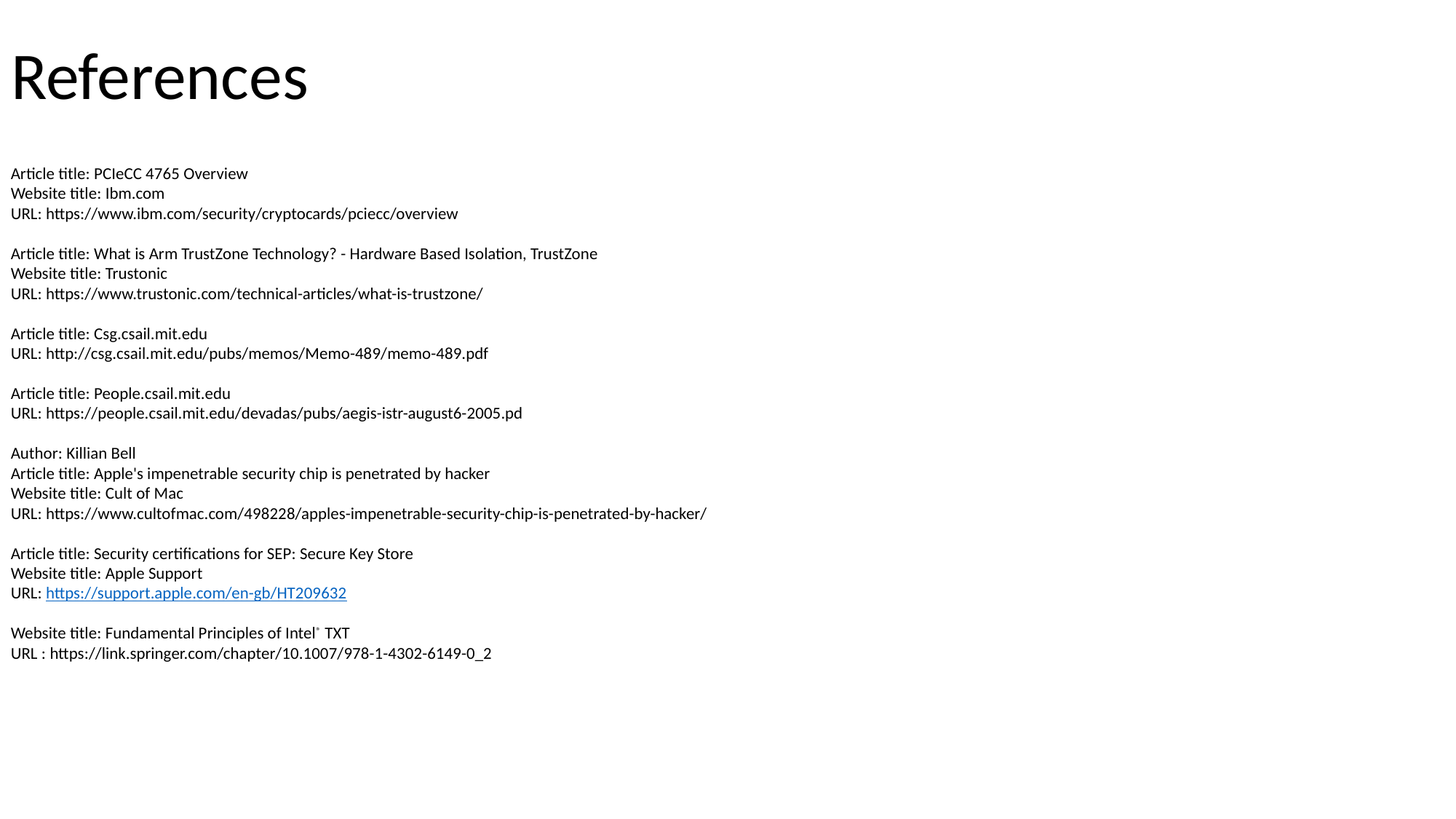

# References
Article title: PCIeCC 4765 Overview
Website title: Ibm.com
URL: https://www.ibm.com/security/cryptocards/pciecc/overview

Article title: What is Arm TrustZone Technology? - Hardware Based Isolation, TrustZone
Website title: Trustonic
URL: https://www.trustonic.com/technical-articles/what-is-trustzone/

Article title: Csg.csail.mit.edu
URL: http://csg.csail.mit.edu/pubs/memos/Memo-489/memo-489.pdf

Article title: People.csail.mit.edu
URL: https://people.csail.mit.edu/devadas/pubs/aegis-istr-august6-2005.pd

Author: Killian Bell
Article title: Apple's impenetrable security chip is penetrated by hacker
Website title: Cult of Mac
URL: https://www.cultofmac.com/498228/apples-impenetrable-security-chip-is-penetrated-by-hacker/

Article title: Security certifications for SEP: Secure Key Store
Website title: Apple Support
URL: https://support.apple.com/en-gb/HT209632

Website title: Fundamental Principles of Intel® TXT
URL : https://link.springer.com/chapter/10.1007/978-1-4302-6149-0_2